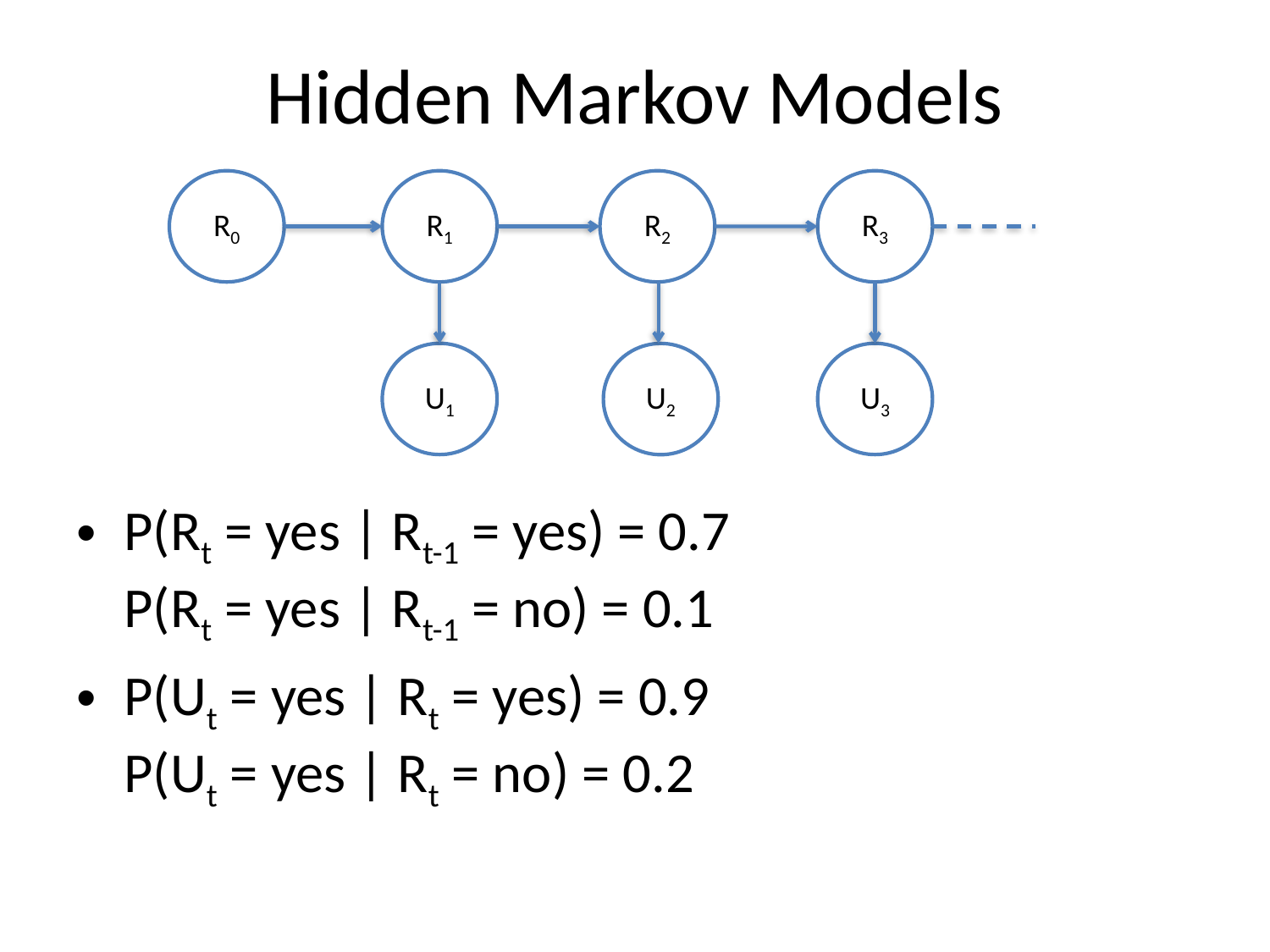

# Hidden Markov Models
R0
R1
R2
R3
U1
U3
U2
P(Rt = yes | Rt-1 = yes) = 0.7
P(Rt = yes | Rt-1 = no) = 0.1
P(Ut = yes | Rt = yes) = 0.9
P(Ut = yes | Rt = no) = 0.2